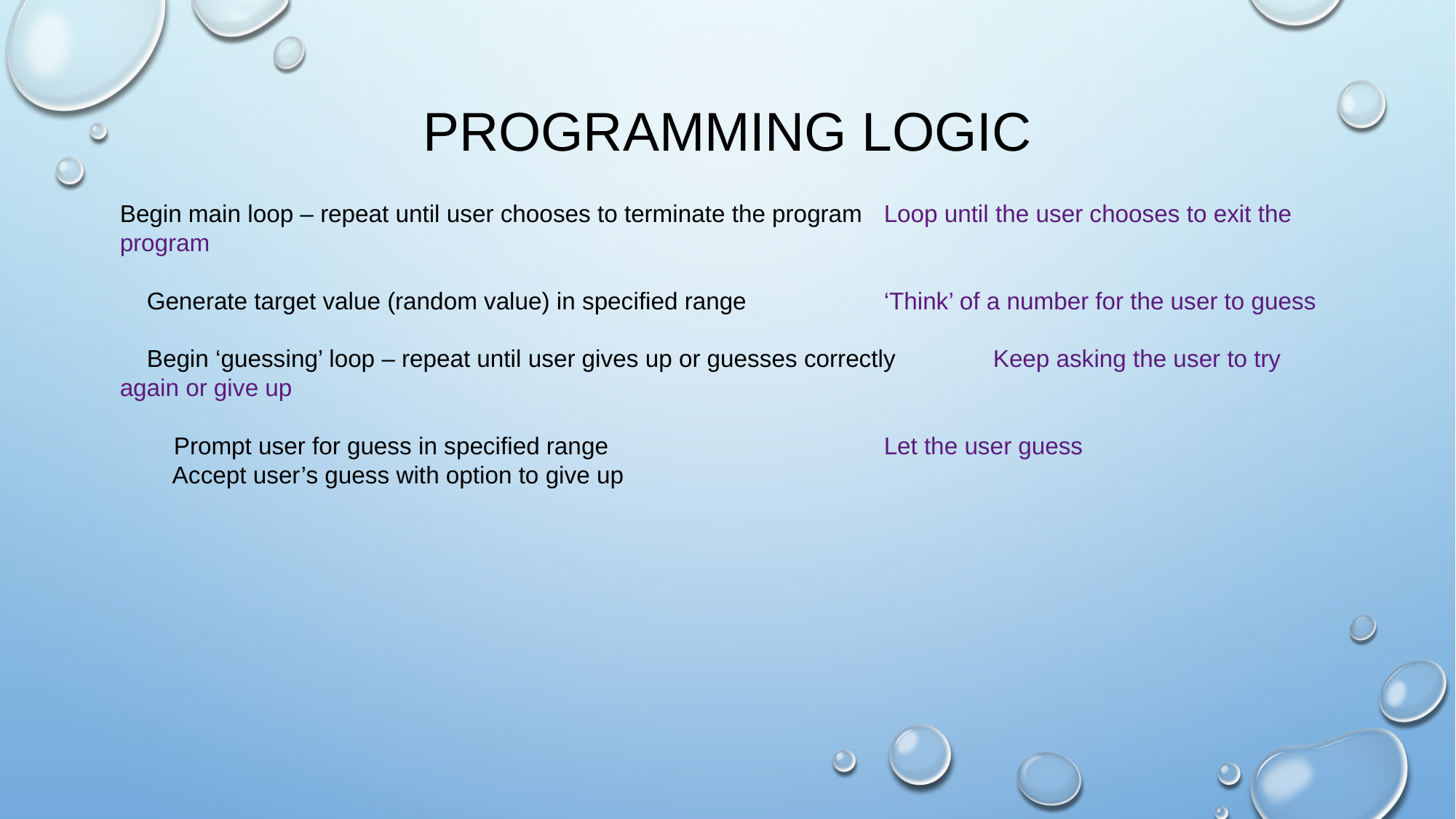

# Programming logic
Begin main loop – repeat until user chooses to terminate the program	Loop until the user chooses to exit the program
    Generate target value (random value) in specified range 		‘Think’ of a number for the user to guess
    Begin ‘guessing’ loop – repeat until user gives up or guesses correctly	Keep asking the user to try again or give up
        Prompt user for guess in specified range			Let the user guess
        Accept user’s guess with option to give up